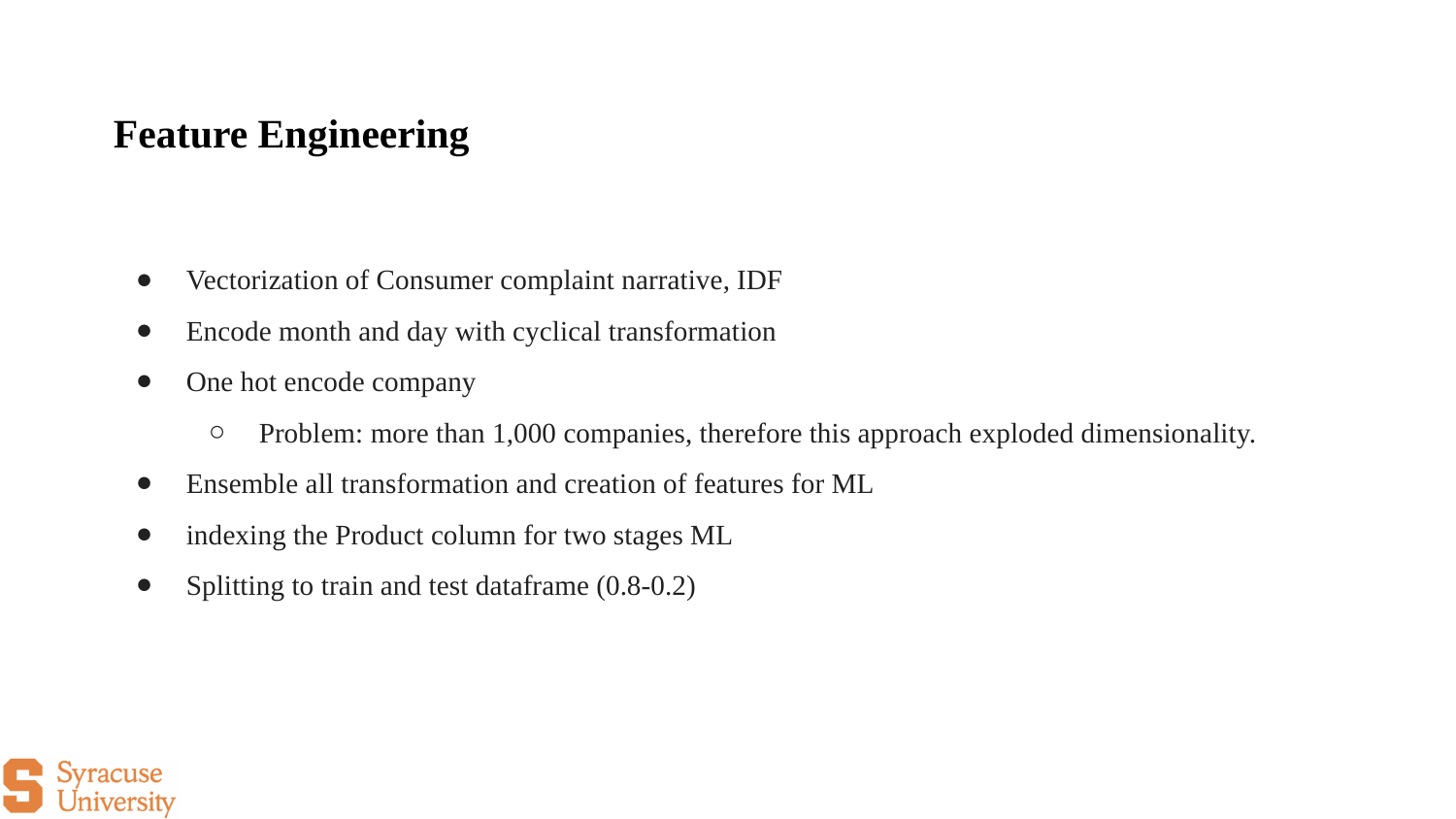

Feature Engineering

Vectorization of Consumer complaint narrative, IDF
Encode month and day with cyclical transformation
One hot encode company
Problem: more than 1,000 companies, therefore this approach exploded dimensionality.
Ensemble all transformation and creation of features for ML
indexing the Product column for two stages ML
Splitting to train and test dataframe (0.8-0.2)